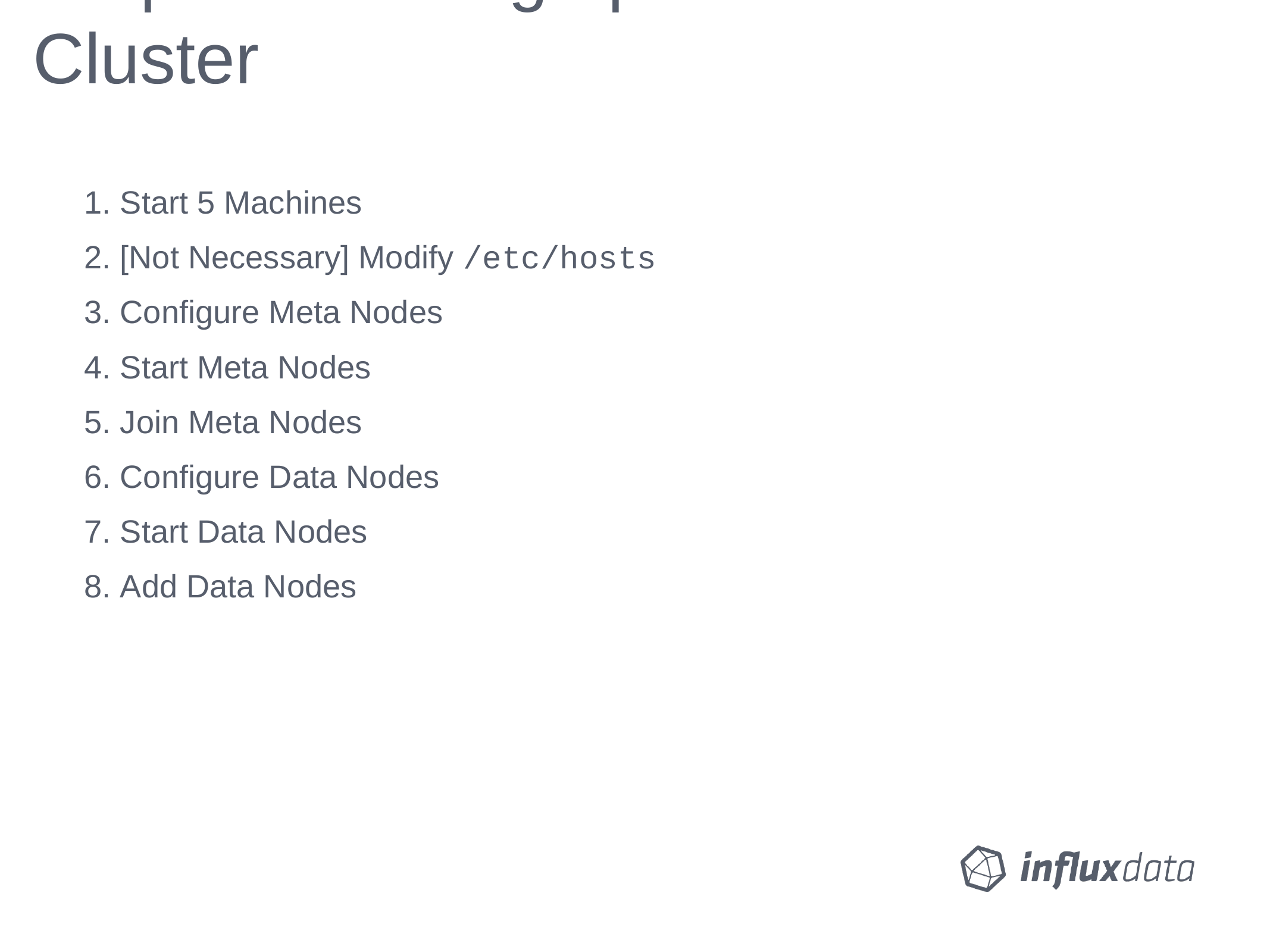

# Steps for setting up a 2 Data Node Cluster
 Start 5 Machines
 [Not Necessary] Modify /etc/hosts
 Configure Meta Nodes
 Start Meta Nodes
 Join Meta Nodes
 Configure Data Nodes
 Start Data Nodes
 Add Data Nodes